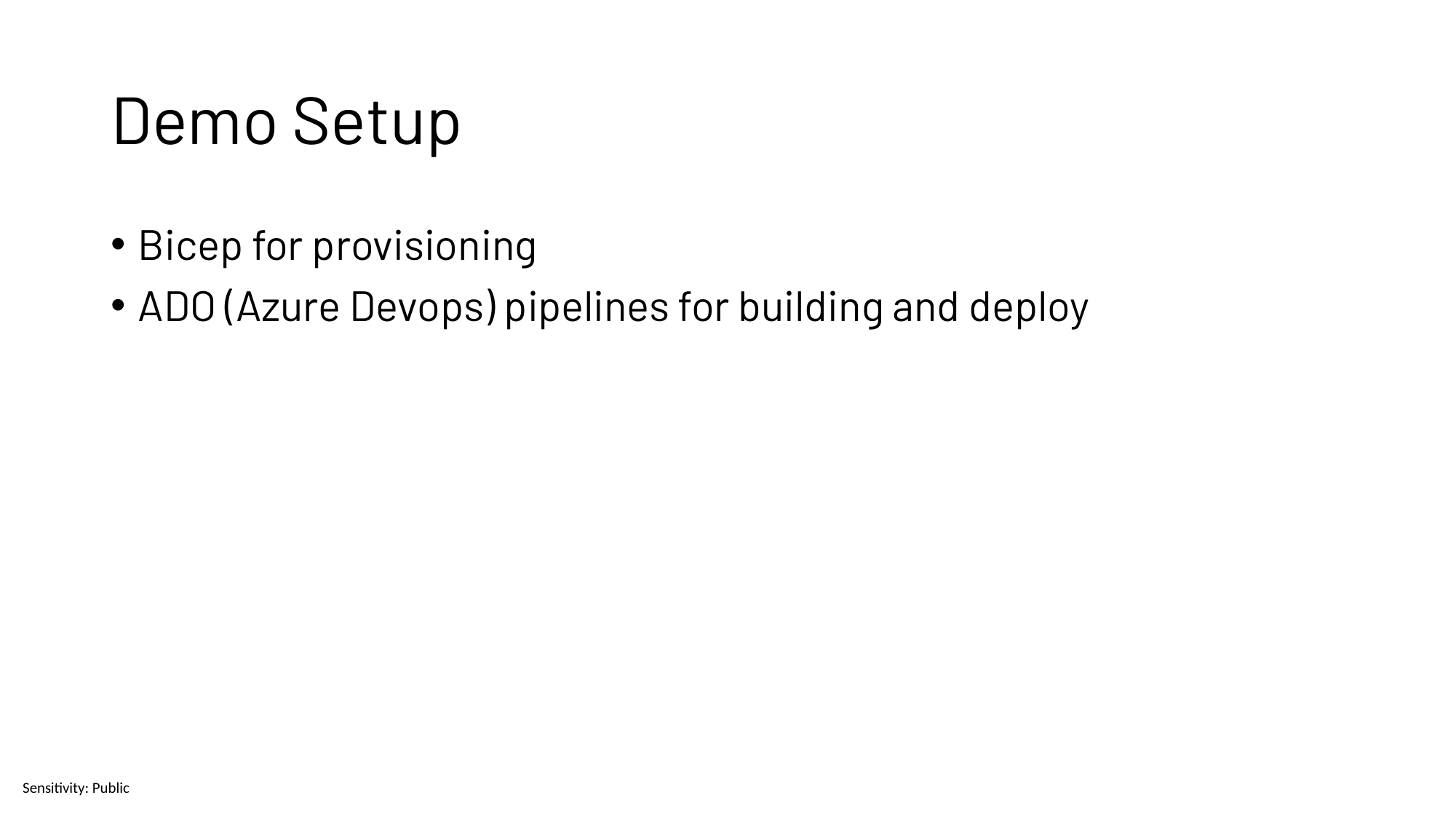

# Demo Setup
Bicep for provisioning
ADO (Azure Devops) pipelines for building and deploy